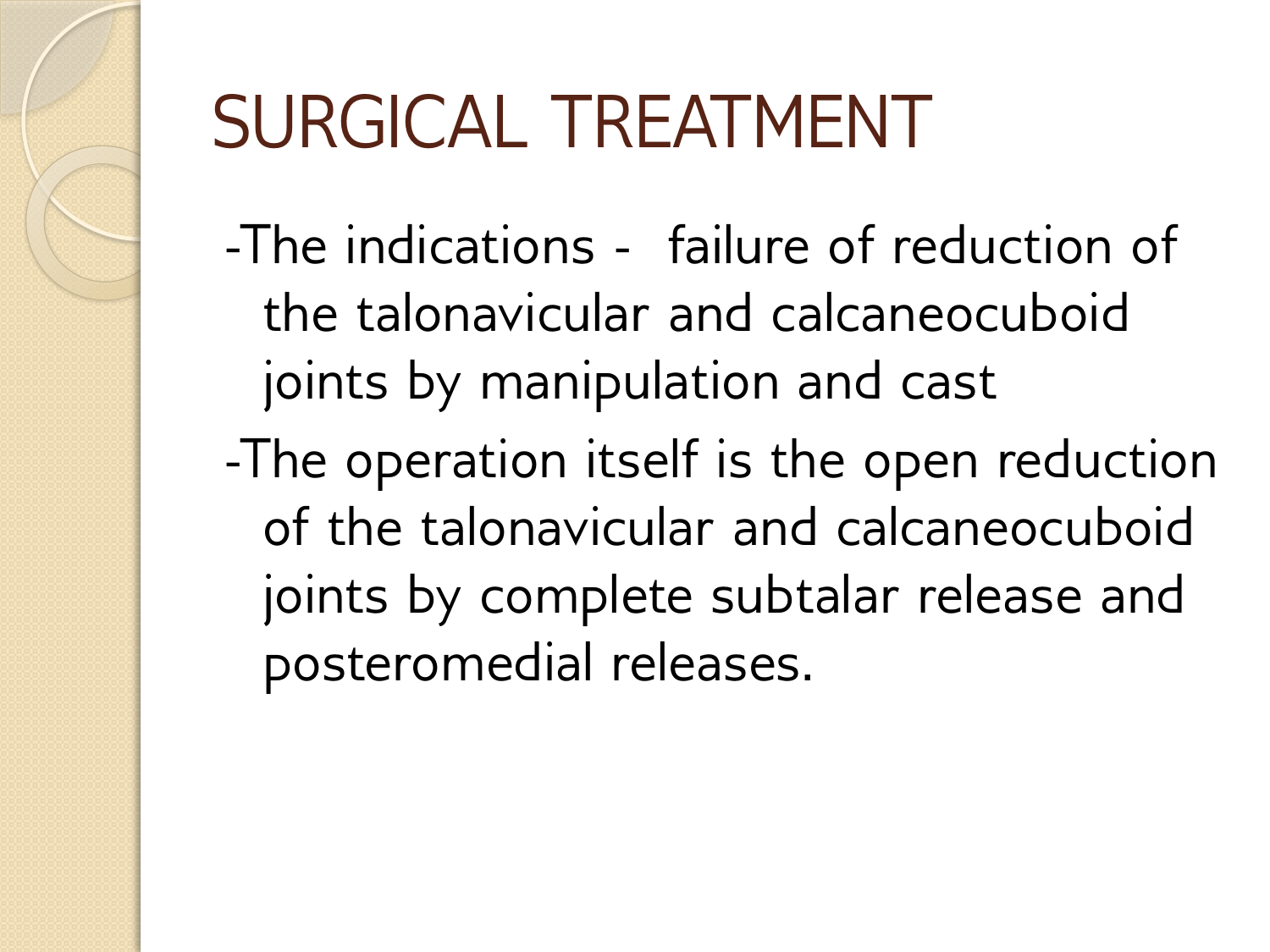

# SURGICAL TREATMENT
-The indications -  failure of reduction of the talonavicular and calcaneocuboid joints by manipulation and cast
-The operation itself is the open reduction of the talonavicular and calcaneocuboid joints by complete subtalar release and posteromedial releases.